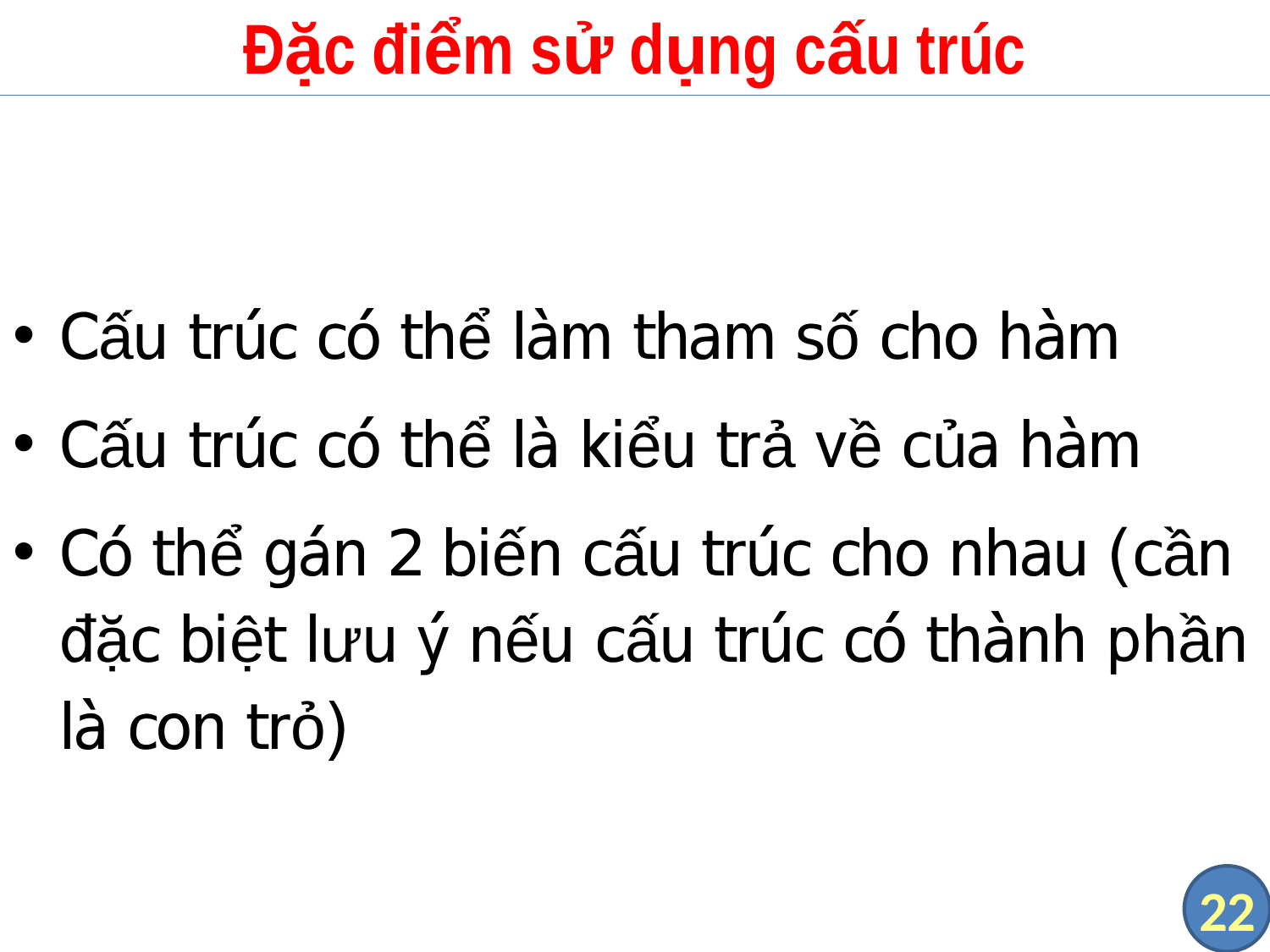

# Đặc điểm sử dụng cấu trúc
Cấu trúc có thể làm tham số cho hàm
Cấu trúc có thể là kiểu trả về của hàm
Có thể gán 2 biến cấu trúc cho nhau (cần đặc biệt lưu ý nếu cấu trúc có thành phần là con trỏ)
22